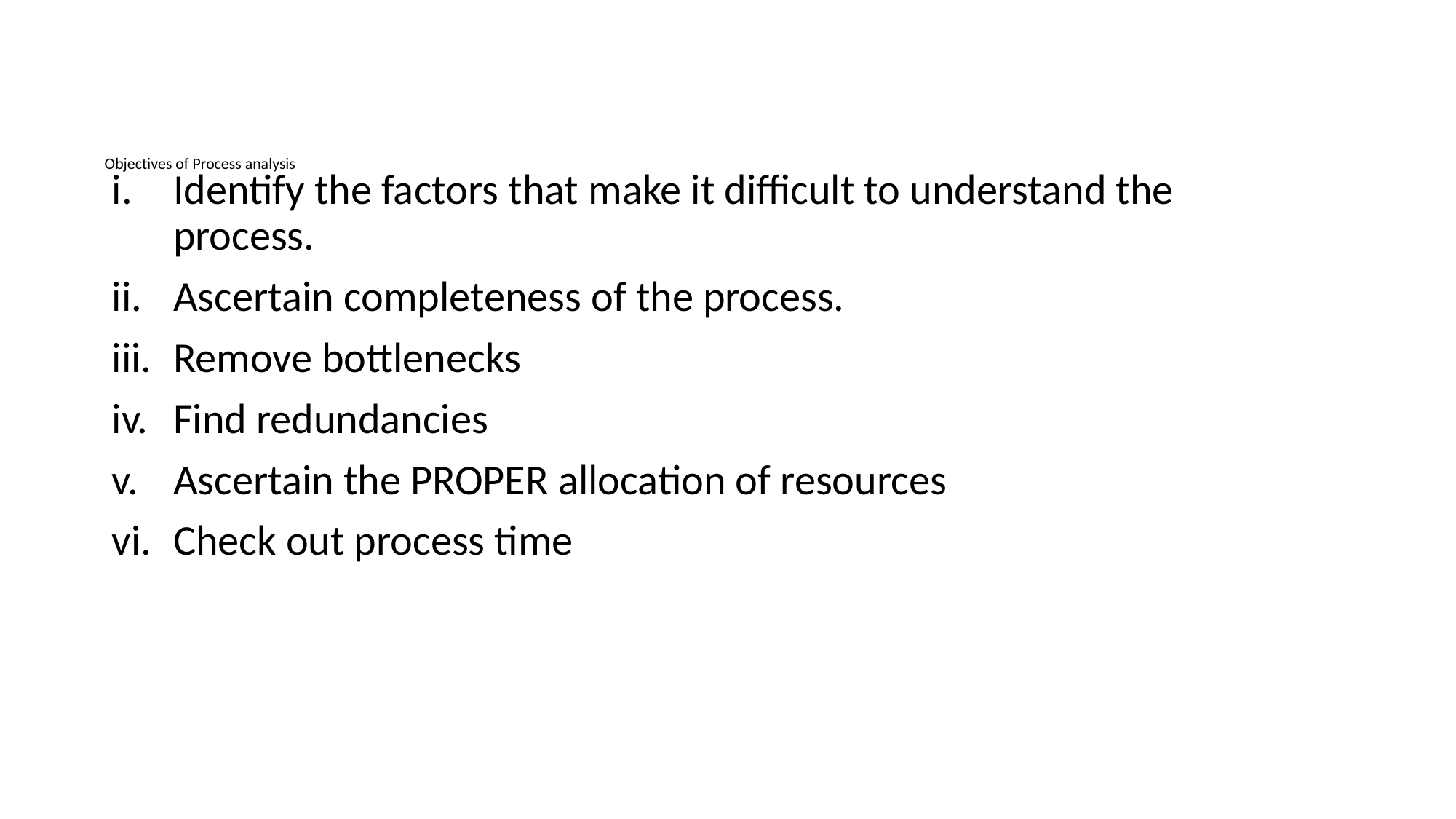

# Objectives of Process analysis
Identify the factors that make it difficult to understand the process.
Ascertain completeness of the process.
Remove bottlenecks
Find redundancies
Ascertain the PROPER allocation of resources
Check out process time